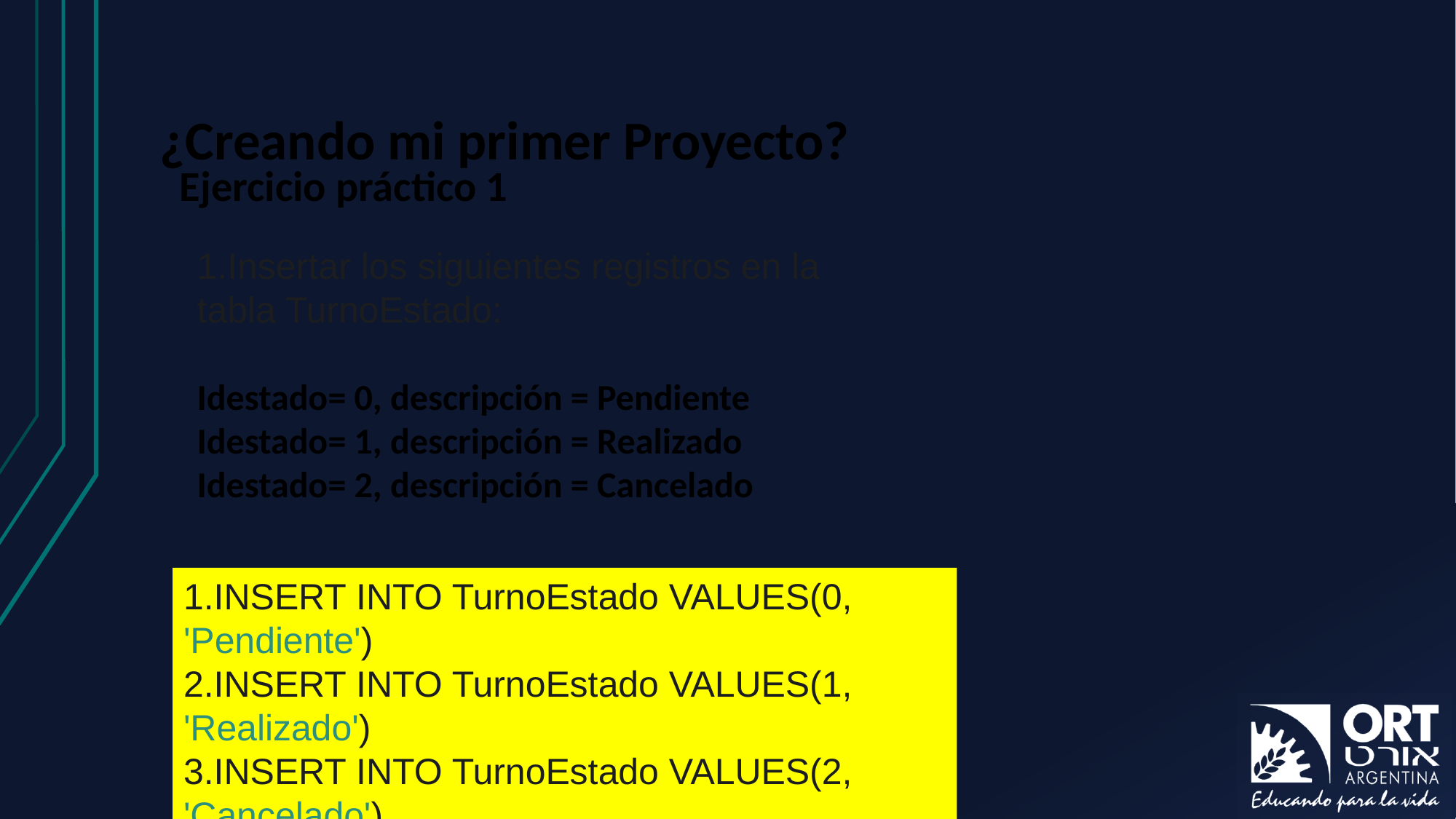

# ¿Creando mi primer Proyecto?
Ejercicio práctico 1
Insertar los siguientes registros en la tabla TurnoEstado:

Idestado= 0, descripción = Pendiente
Idestado= 1, descripción = Realizado
Idestado= 2, descripción = Cancelado

INSERT INTO TurnoEstado VALUES(0, 'Pendiente')
INSERT INTO TurnoEstado VALUES(1, 'Realizado')
INSERT INTO TurnoEstado VALUES(2, 'Cancelado')